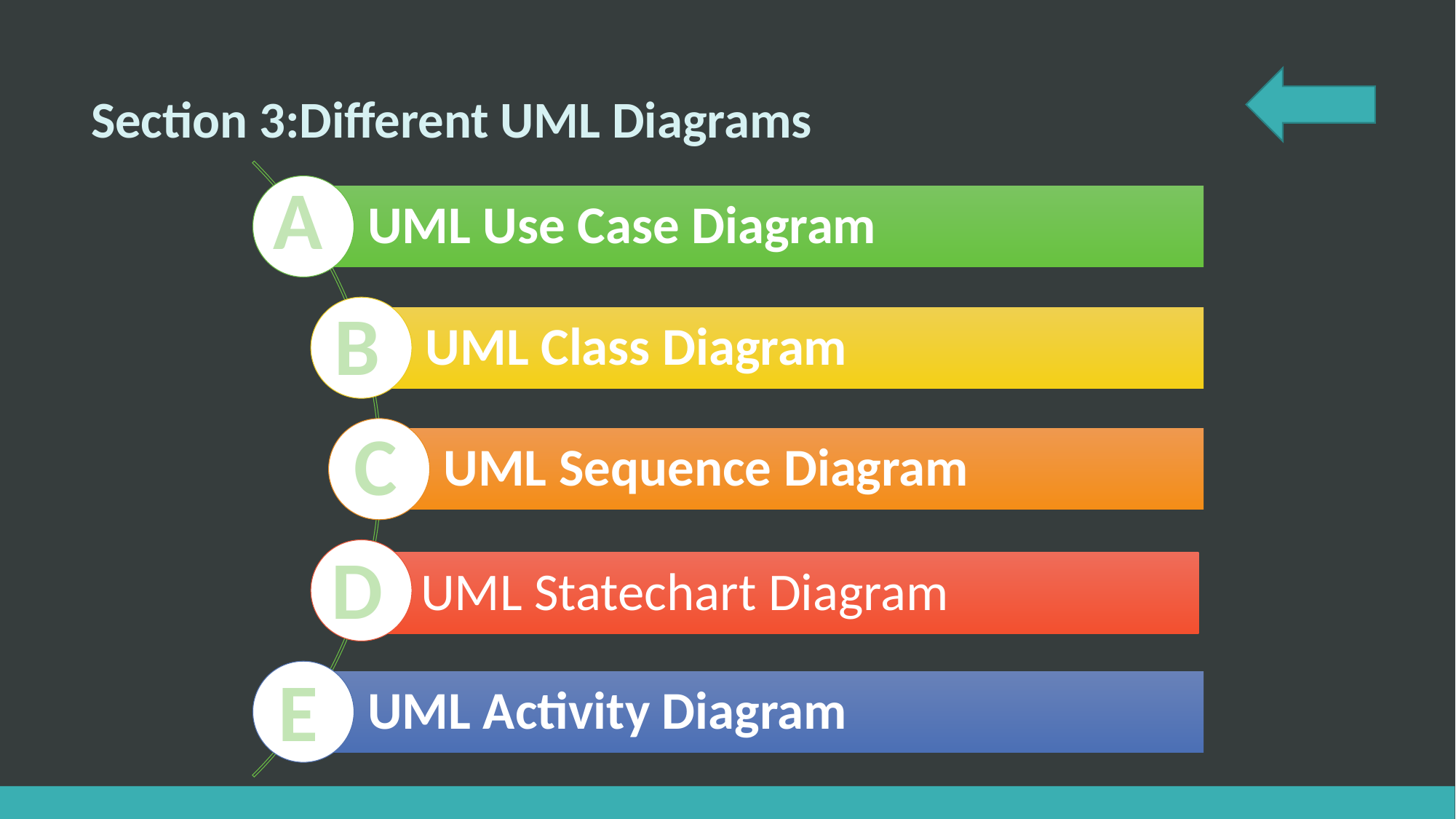

# Section 3:Different UML Diagrams

UML Use Case Diagram
UML Class Diagram
UML Sequence Diagram
UML Statechart Diagram
UML Activity Diagram
A
B
C
D
E